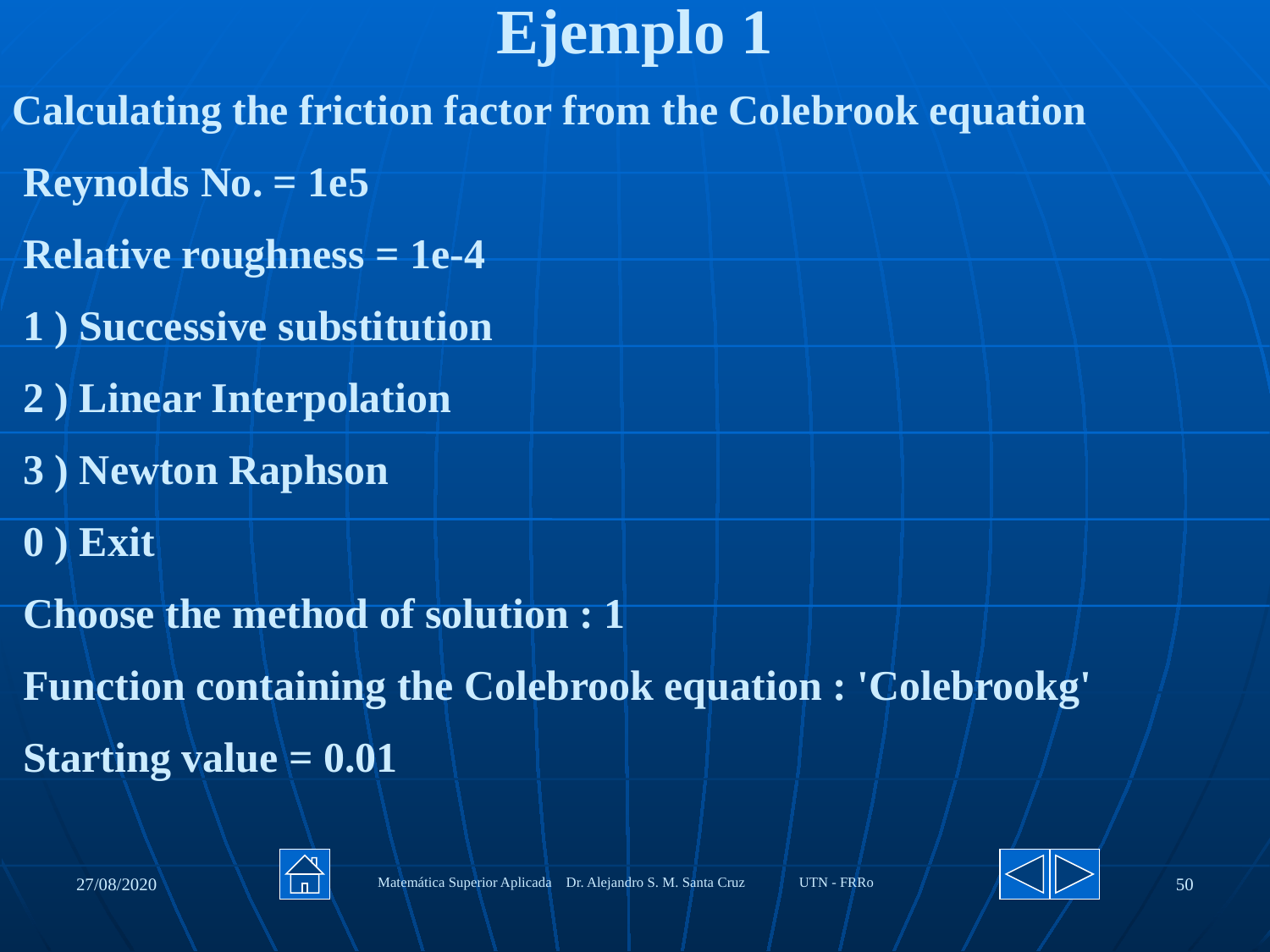

Ejemplo 1
Calculating the friction factor from the Colebrook equation
 Reynolds No. = 1e5
 Relative roughness = 1e-4
 1 ) Successive substitution
 2 ) Linear Interpolation
 3 ) Newton Raphson
 0 ) Exit
 Choose the method of solution : 1
 Function containing the Colebrook equation : 'Colebrookg'
 Starting value = 0.01

27/08/2020
Matemática Superior Aplicada    Dr. Alejandro S. M. Santa Cruz               UTN - FRRo
50